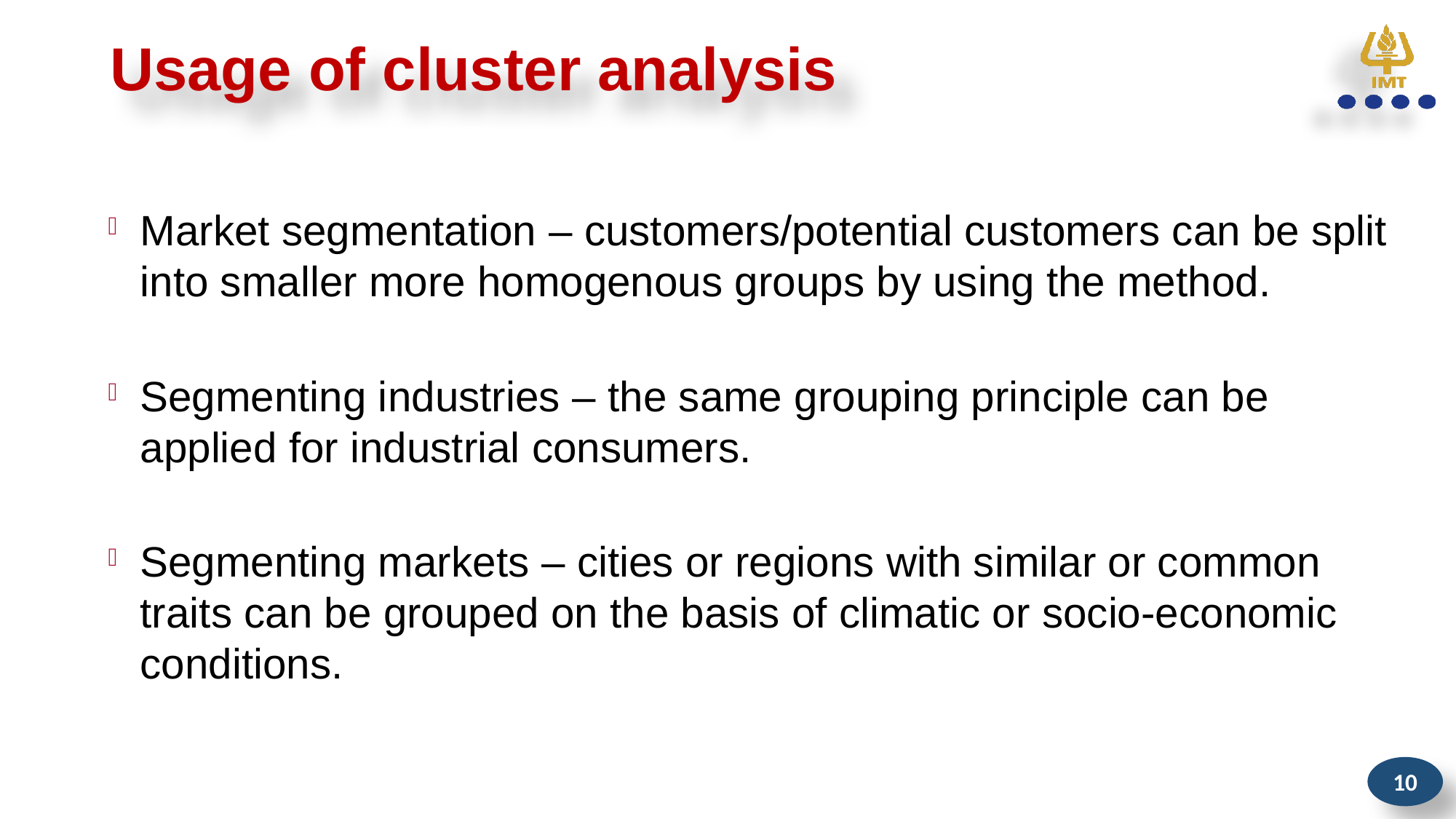

# Usage of cluster analysis
Market segmentation – customers/potential customers can be split into smaller more homogenous groups by using the method.
Segmenting industries – the same grouping principle can be applied for industrial consumers.
Segmenting markets – cities or regions with similar or common traits can be grouped on the basis of climatic or socio-economic conditions.